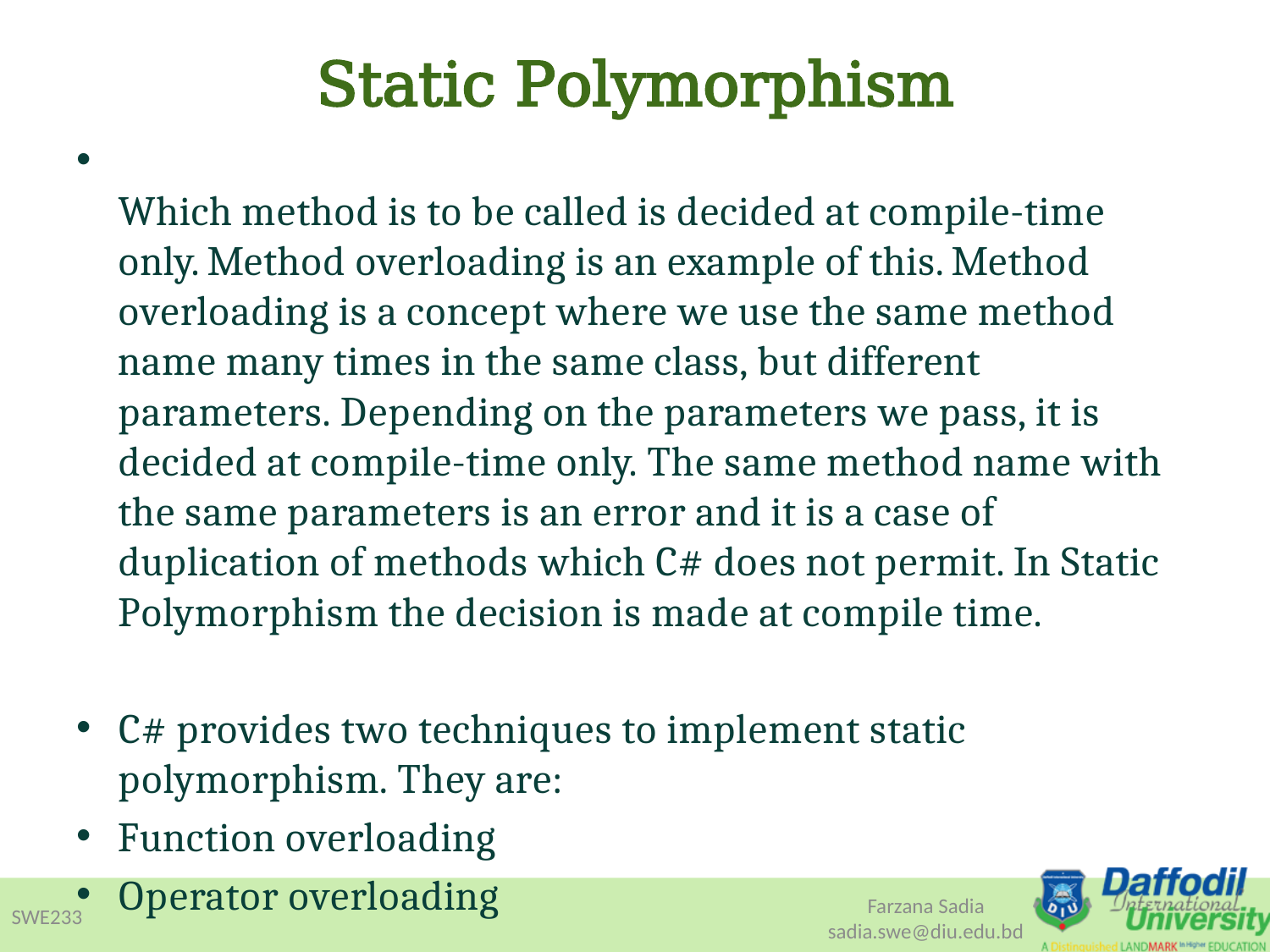

# Static Polymorphism
Which method is to be called is decided at compile-time only. Method overloading is an example of this. Method overloading is a concept where we use the same method name many times in the same class, but different parameters. Depending on the parameters we pass, it is decided at compile-time only. The same method name with the same parameters is an error and it is a case of duplication of methods which C# does not permit. In Static Polymorphism the decision is made at compile time.

C# provides two techniques to implement static polymorphism. They are:
Function overloading
Operator overloading